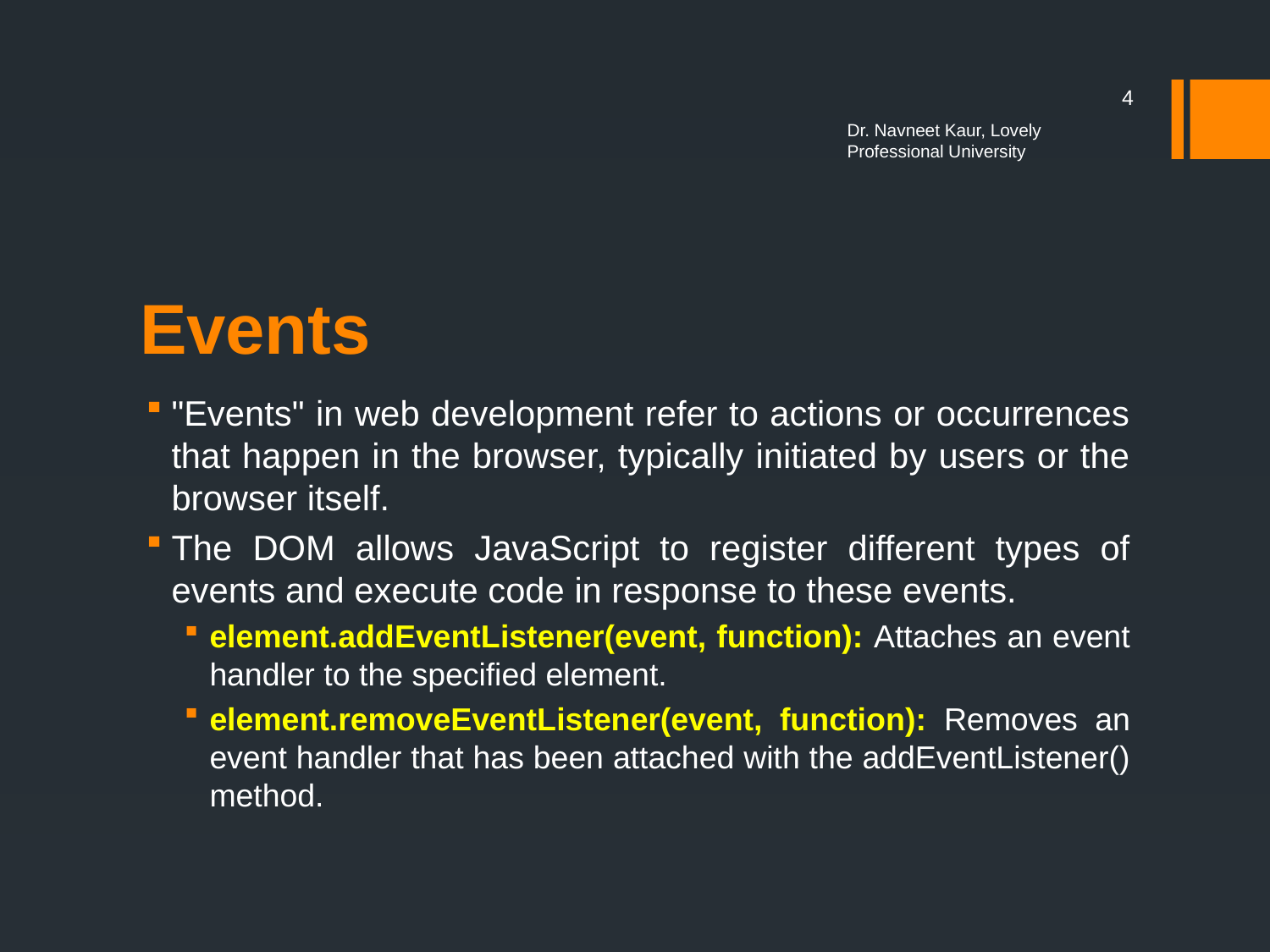

4
Dr. Navneet Kaur, Lovely Professional University
# Events
"Events" in web development refer to actions or occurrences that happen in the browser, typically initiated by users or the browser itself.
The DOM allows JavaScript to register different types of events and execute code in response to these events.
element.addEventListener(event, function): Attaches an event handler to the specified element.
element.removeEventListener(event, function): Removes an event handler that has been attached with the addEventListener() method.